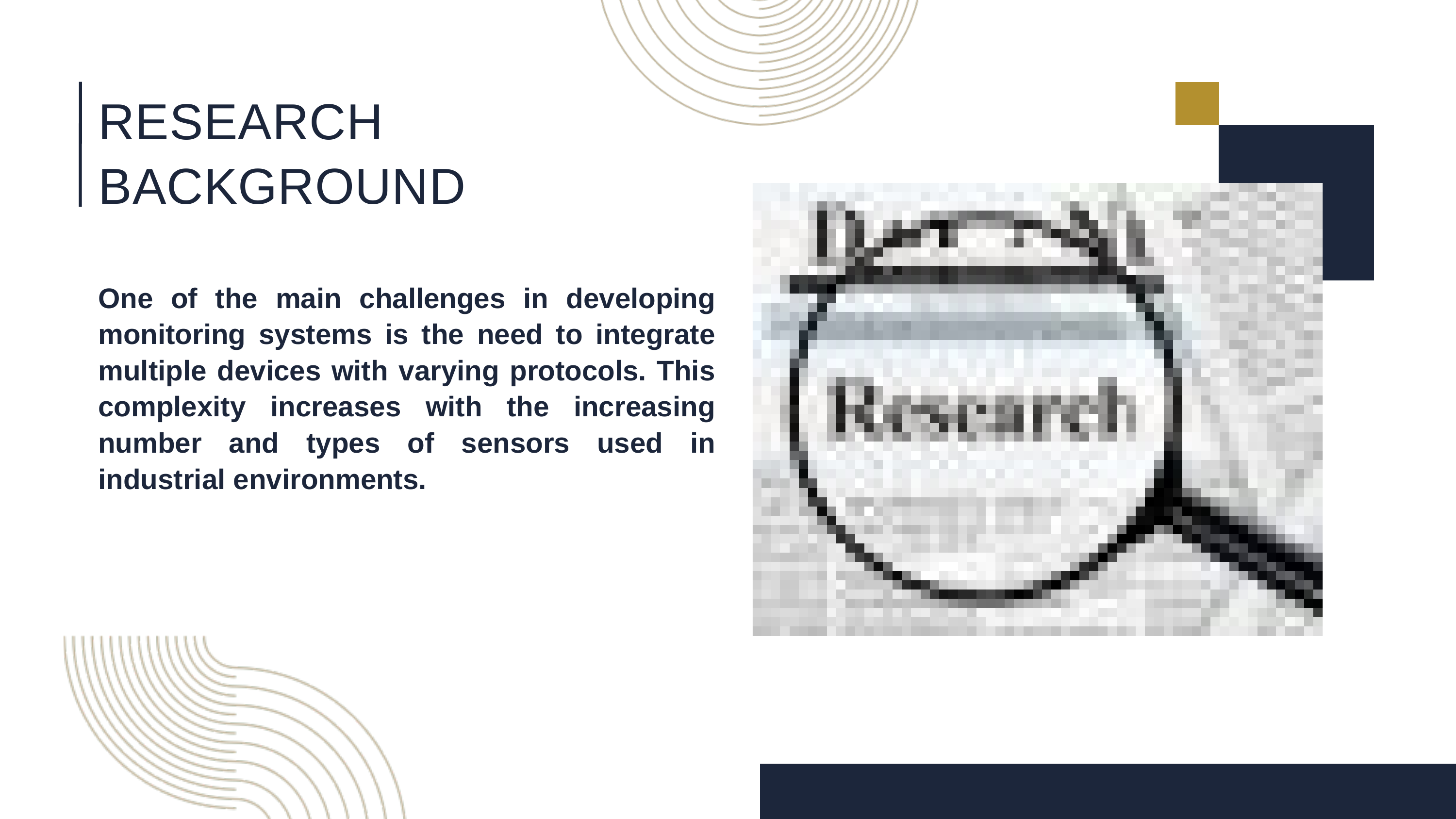

RESEARCH BACKGROUND

One of the main challenges in developing monitoring systems is the need to integrate multiple devices with varying protocols. This complexity increases with the increasing number and types of sensors used in industrial environments.